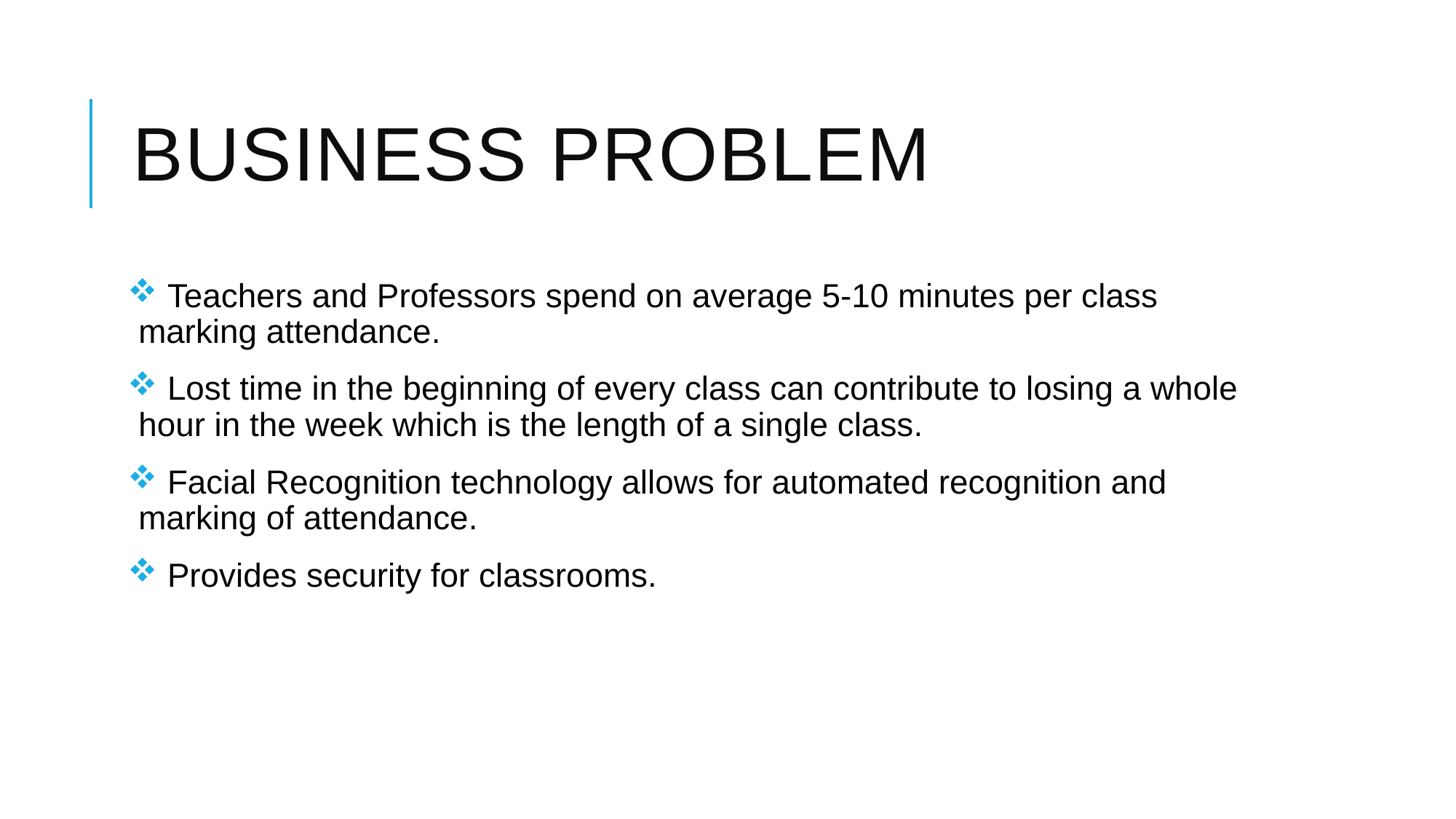

# Business Problem
 Teachers and Professors spend on average 5-10 minutes per class marking attendance.
 Lost time in the beginning of every class can contribute to losing a whole hour in the week which is the length of a single class.
 Facial Recognition technology allows for automated recognition and marking of attendance.
 Provides security for classrooms.